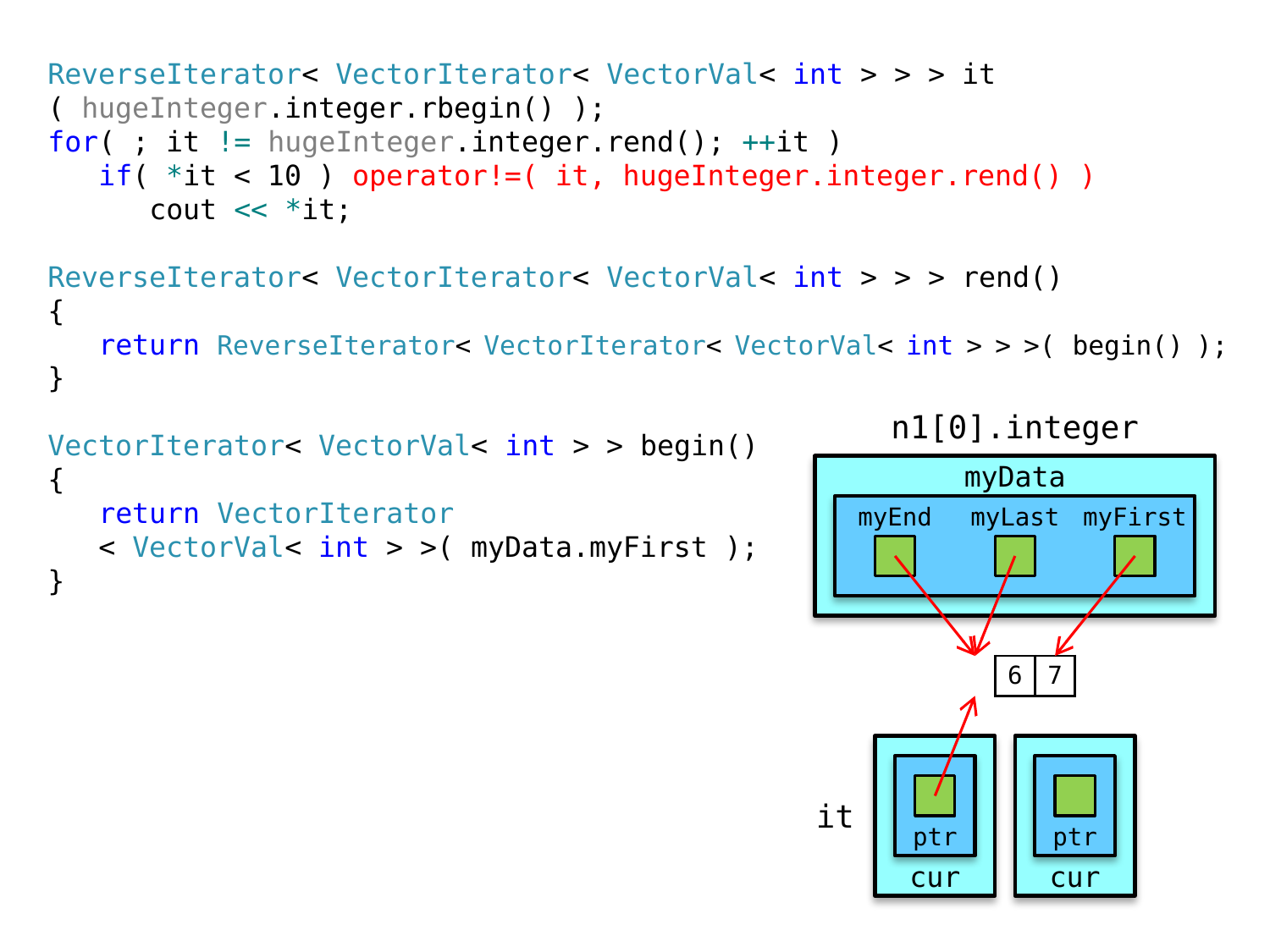

ReverseIterator< VectorIterator< VectorVal< int > > > it ( hugeInteger.integer.rbegin() );
for( ; it != hugeInteger.integer.rend(); ++it )
   if( *it < 10 ) operator!=( it, hugeInteger.integer.rend() )
      cout << *it;

ReverseIterator< VectorIterator< VectorVal< int > > > rend()
{
   return ReverseIterator< VectorIterator< VectorVal< int > > >( begin() );
}

VectorIterator< VectorVal< int > > begin()
{
   return VectorIterator
   < VectorVal< int > >( myData.myFirst );
}
n1[0].integer

myData

myFirst
myEnd
myLast

| 6 | 7 |
| --- | --- |

it

ptr
ptr
cur
cur